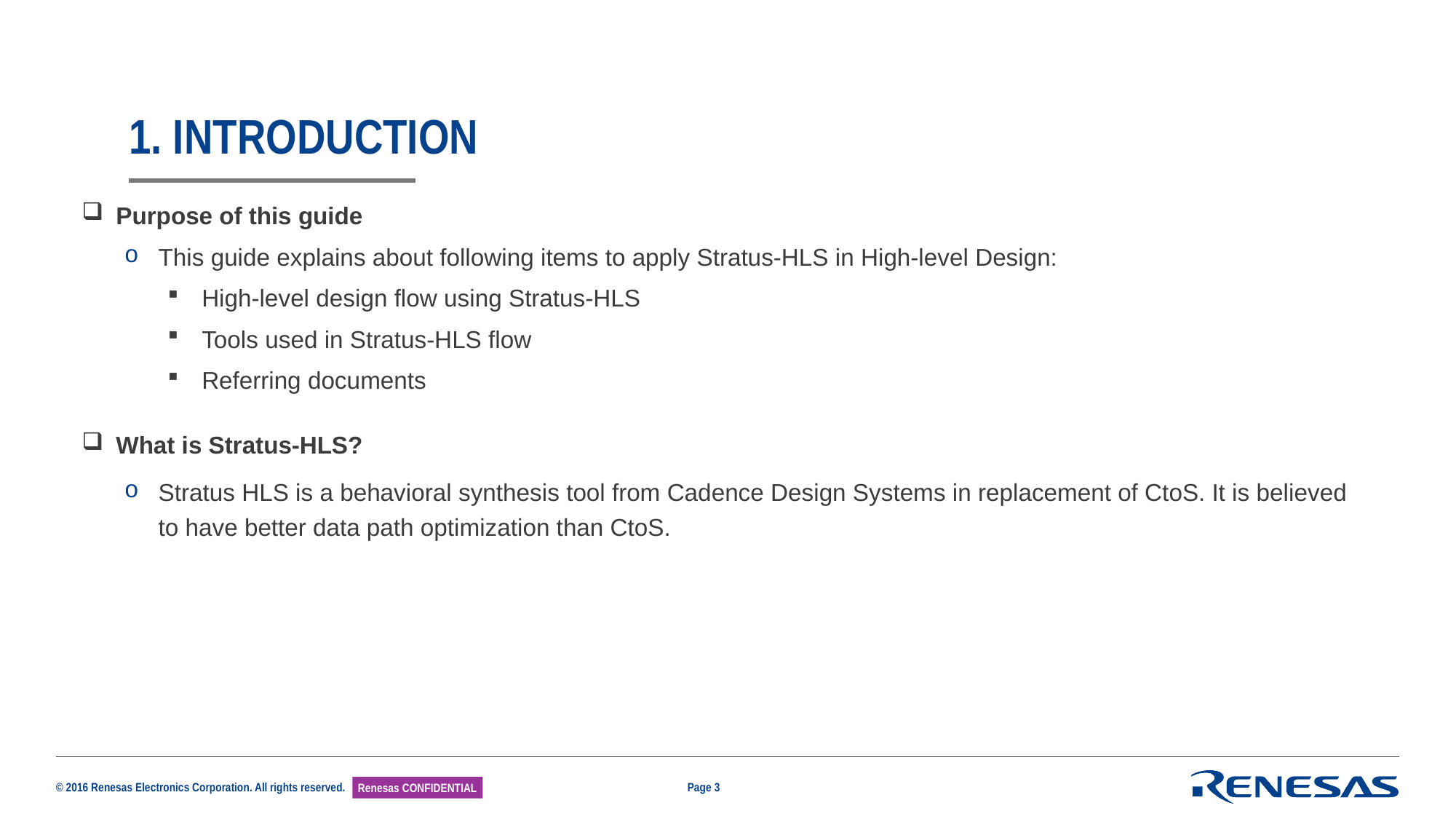

# 1. INTRODUCTION
Purpose of this guide
This guide explains about following items to apply Stratus-HLS in High-level Design:
High-level design flow using Stratus-HLS
Tools used in Stratus-HLS flow
Referring documents
What is Stratus-HLS?
Stratus HLS is a behavioral synthesis tool from Cadence Design Systems in replacement of CtoS. It is believed to have better data path optimization than CtoS.
Page 3